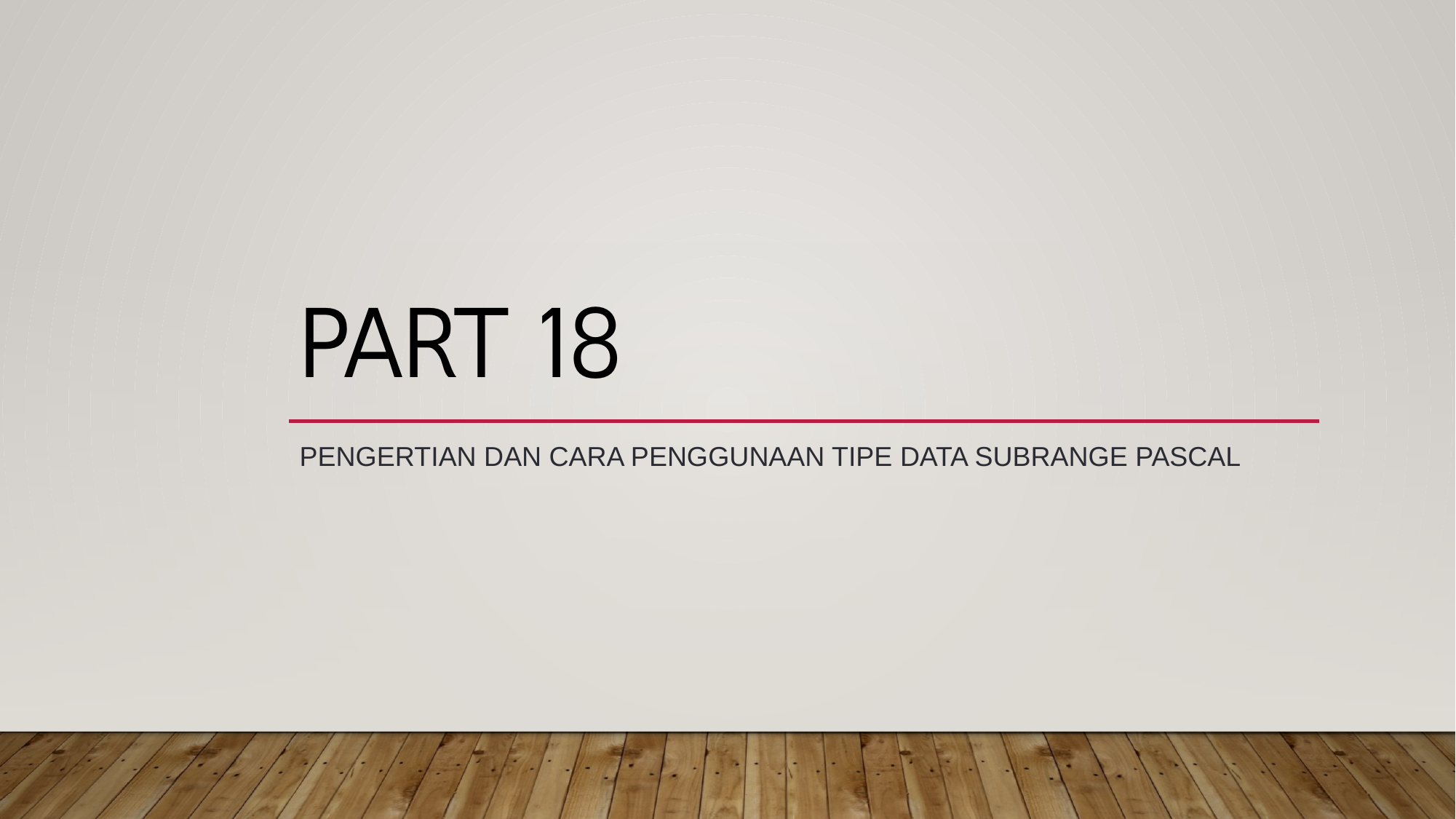

# PART 18
Pengertian dan Cara Penggunaan Tipe Data Subrange Pascal